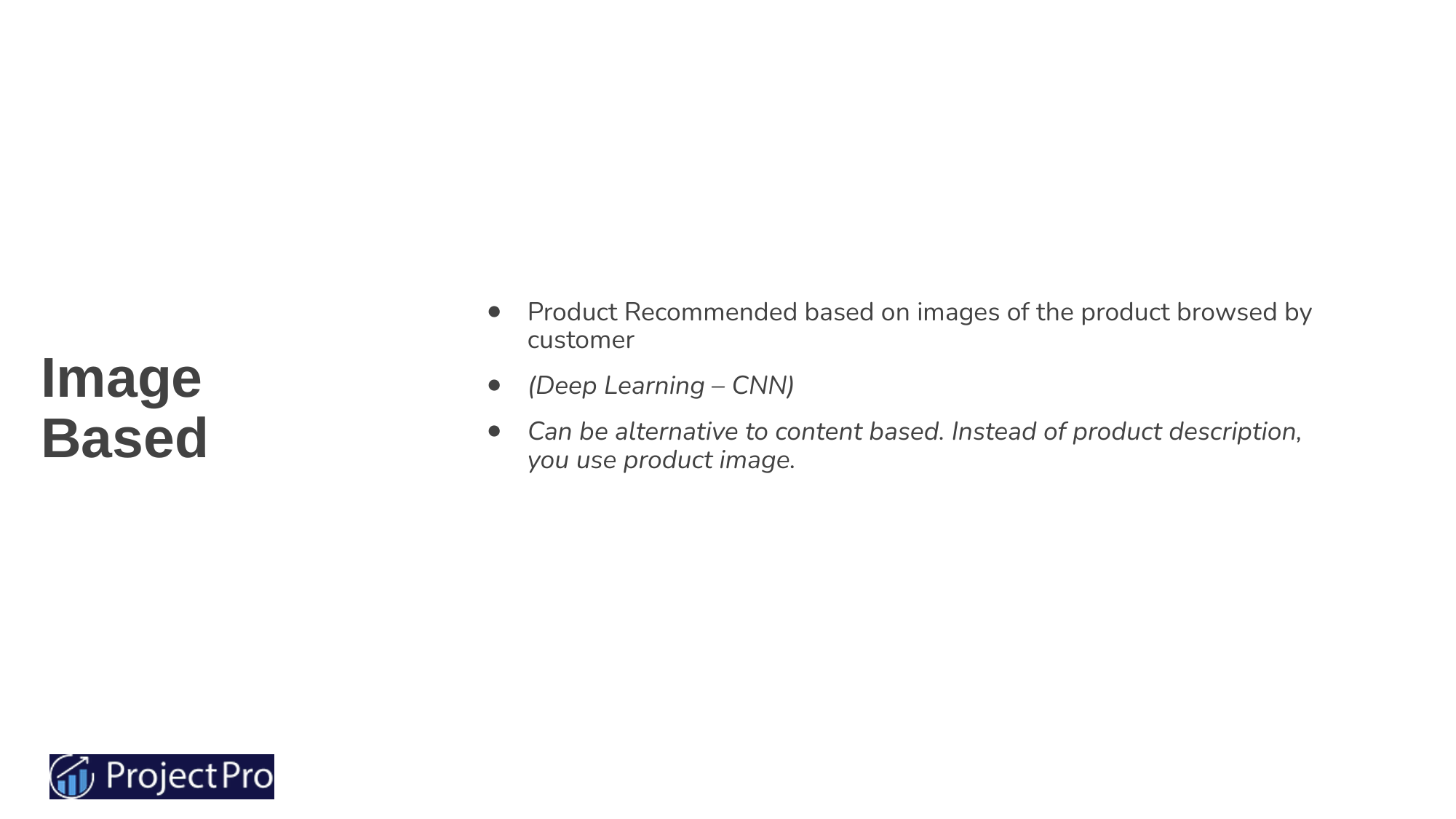

Product Recommended based on images of the product browsed by customer
(Deep Learning – CNN)
Can be alternative to content based. Instead of product description, you use product image.

# Image Based